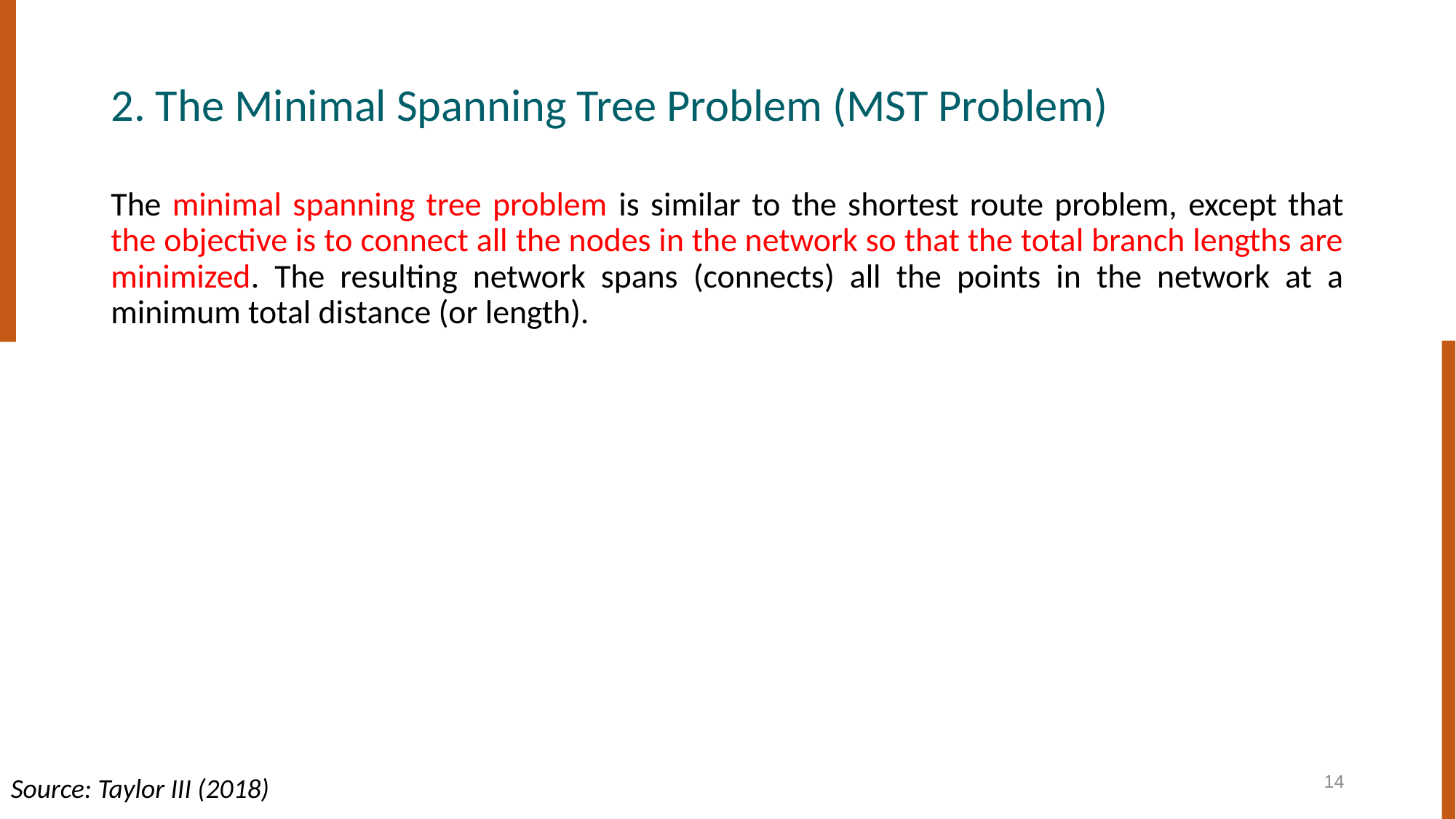

# 2. The Minimal Spanning Tree Problem (MST Problem)
The minimal spanning tree problem is similar to the shortest route problem, except that the objective is to connect all the nodes in the network so that the total branch lengths are minimized. The resulting network spans (connects) all the points in the network at a minimum total distance (or length).
14
Source: Taylor III (2018)